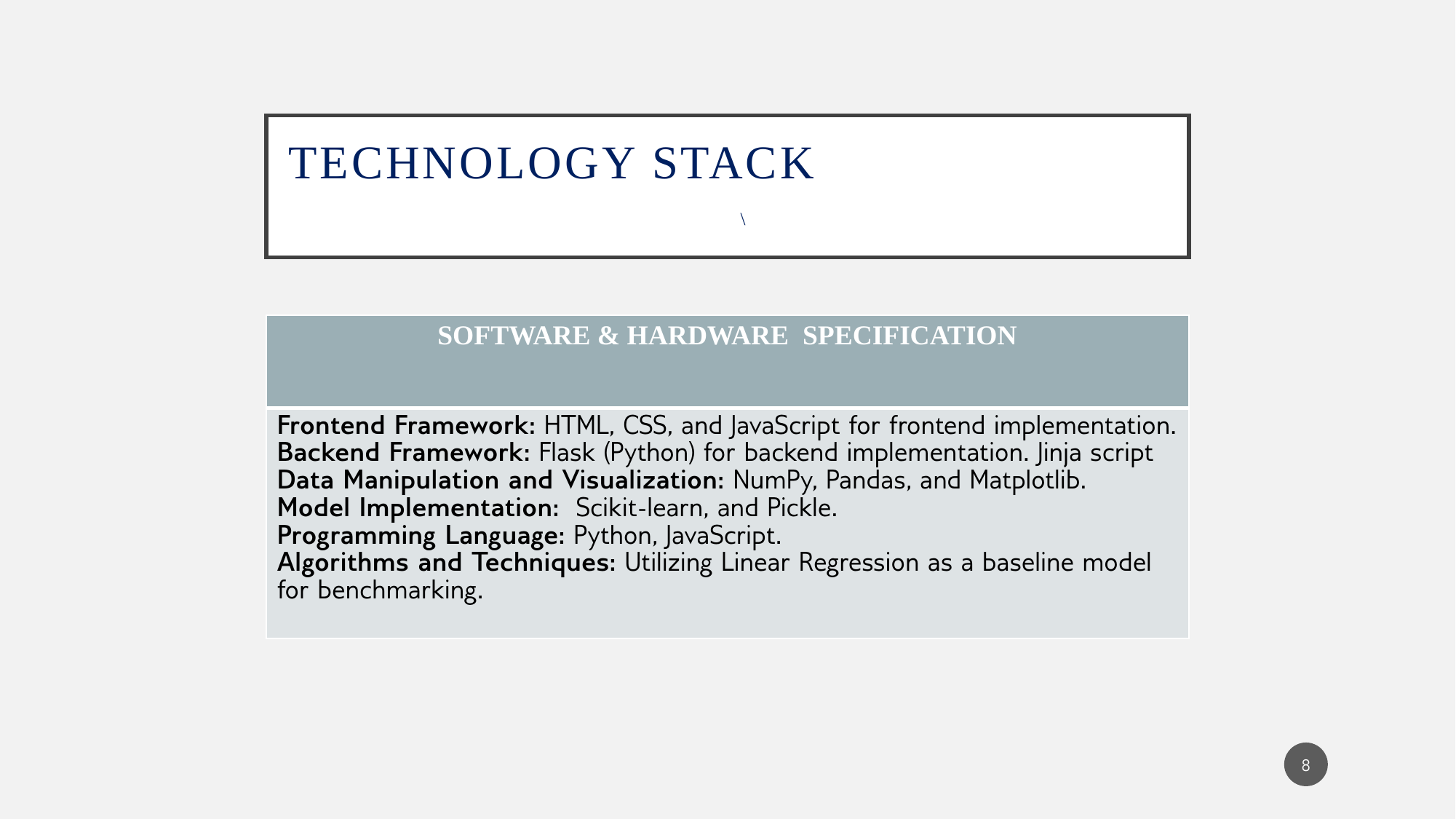

# Technology Stack \
| SOFTWARE & HARDWARE SPECIFICATION |
| --- |
| Frontend Framework: HTML, CSS, and JavaScript for frontend implementation. Backend Framework: Flask (Python) for backend implementation. Jinja script Data Manipulation and Visualization: NumPy, Pandas, and Matplotlib. Model Implementation: Scikit-learn, and Pickle. Programming Language: Python, JavaScript. Algorithms and Techniques: Utilizing Linear Regression as a baseline model for benchmarking. |
8